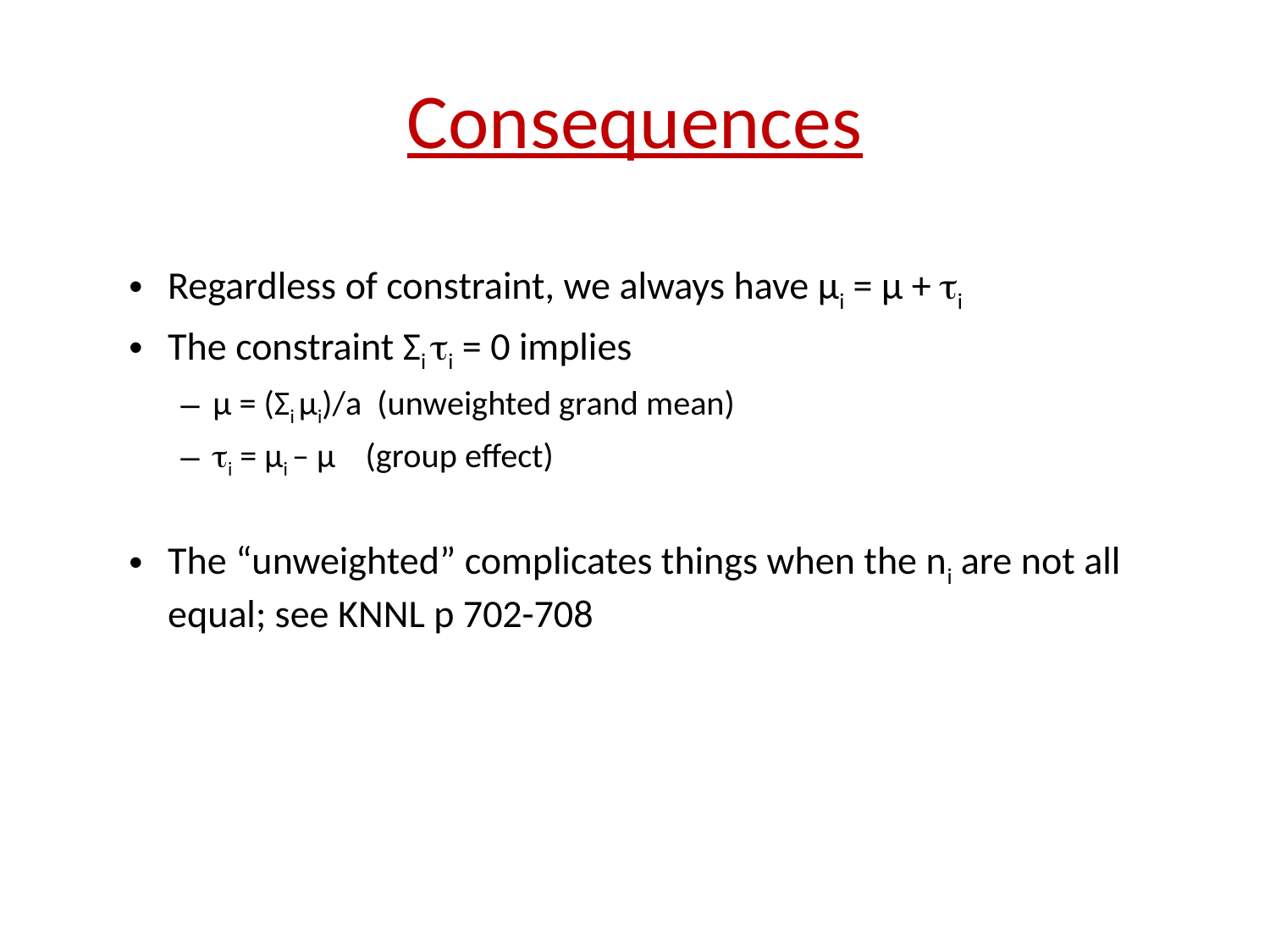

# Consequences
Regardless of constraint, we always have μi = μ + τi
The constraint Σi τi = 0 implies
μ = (Σi μi)/a  (unweighted grand mean)
τi = μi – μ      (group effect)

The “unweighted” complicates things when the ni are not all equal; see KNNL p 702-708